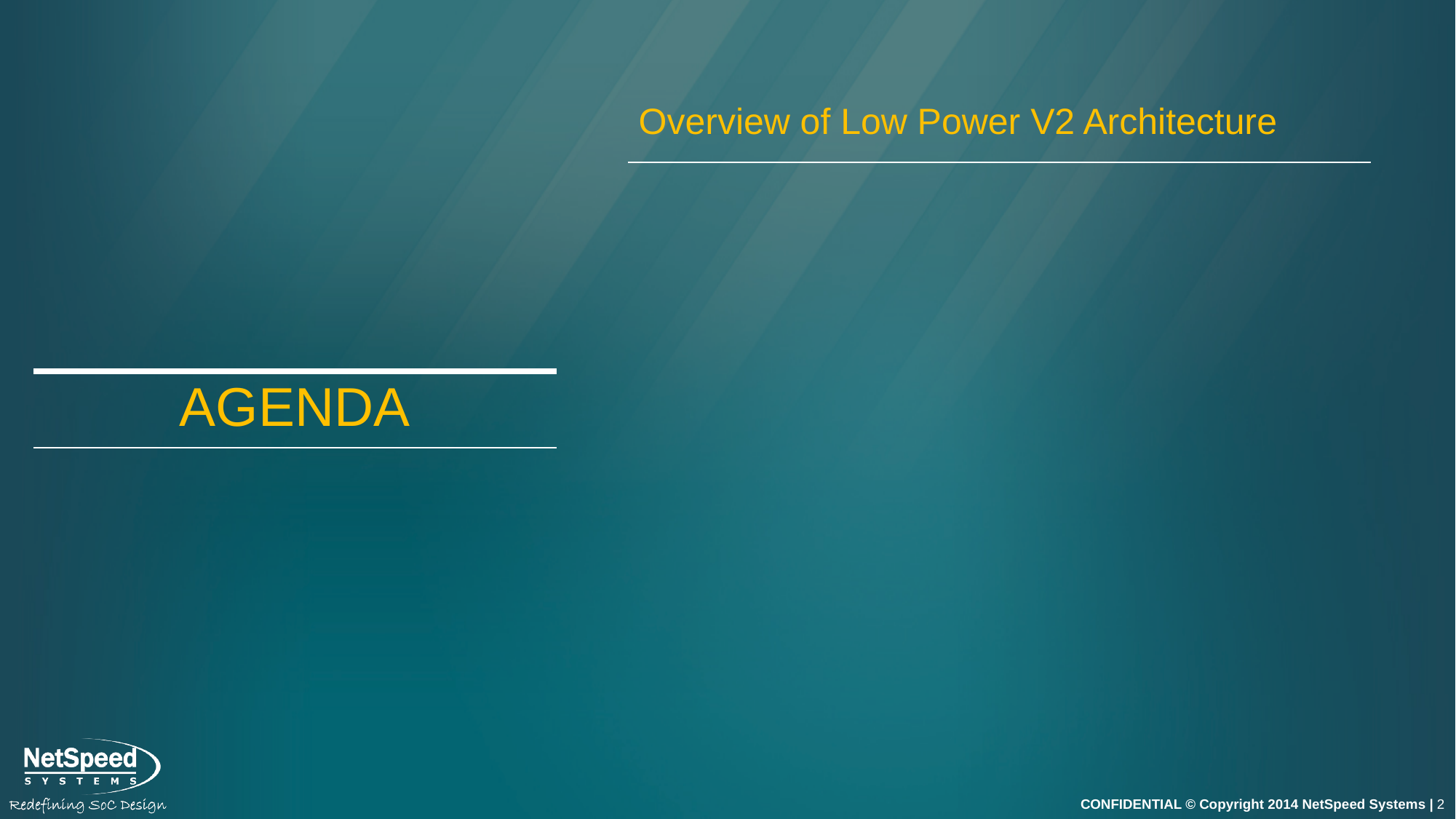

| Overview of Low Power V2 Architecture |
| --- |
| Agenda |
| --- |